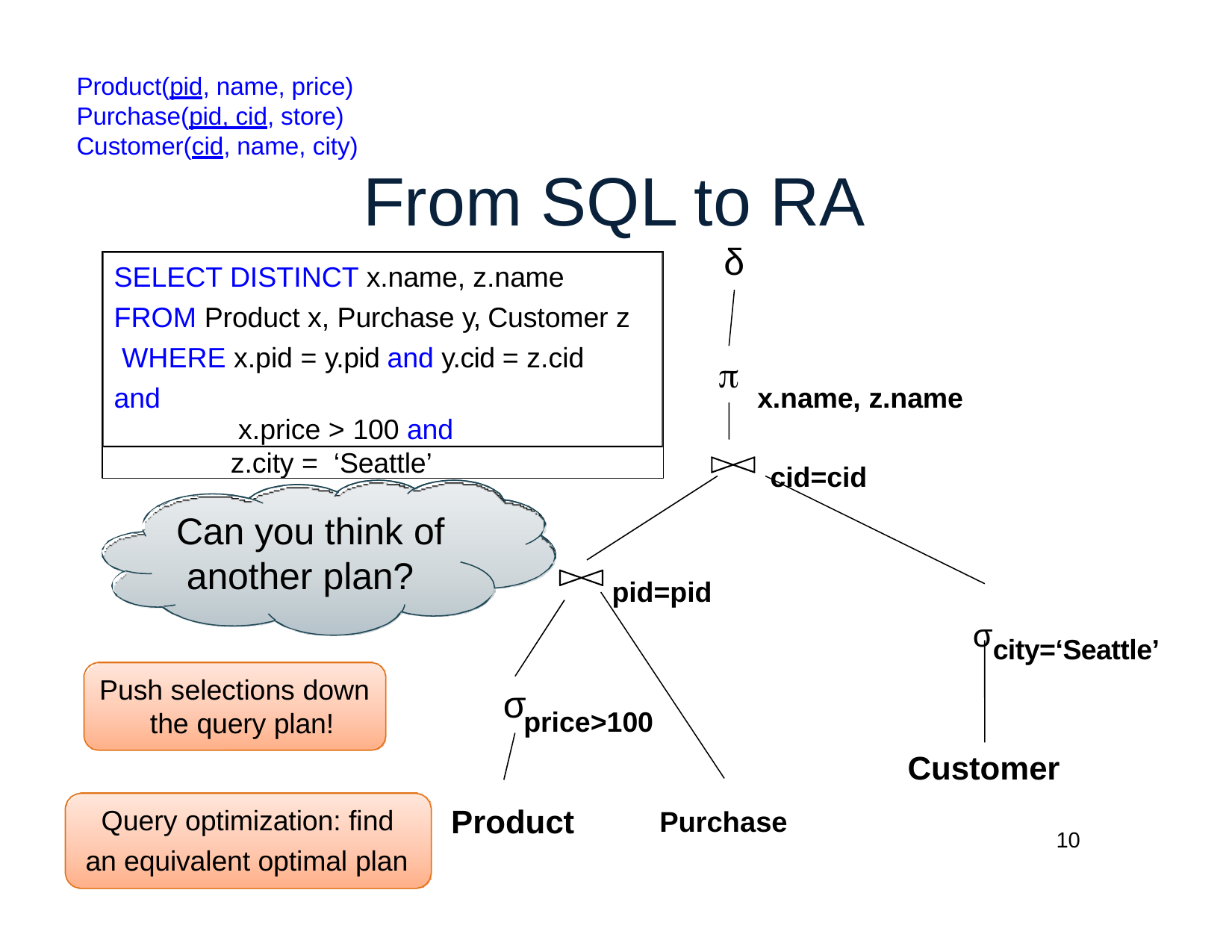

Product(pid, name, price)  Purchase(pid, cid, store)  Customer(cid, name, city)
# From SQL to RA
δ

SELECT DISTINCT x.name, z.name  FROM Product x, Purchase y, Customer z  WHERE x.pid = y.pid and y.cid = z.cid and
x.price > 100 and
z.city = ‘Seattle’

π
x.name, z.name

cid=cid

Can you think of  another plan?

pid=pid

σcity=‘Seattle’

Push selections down  the query plan!
σ
price>100

Customer
Product	Purchase

Query optimization: find
10
an equivalent optimal plan